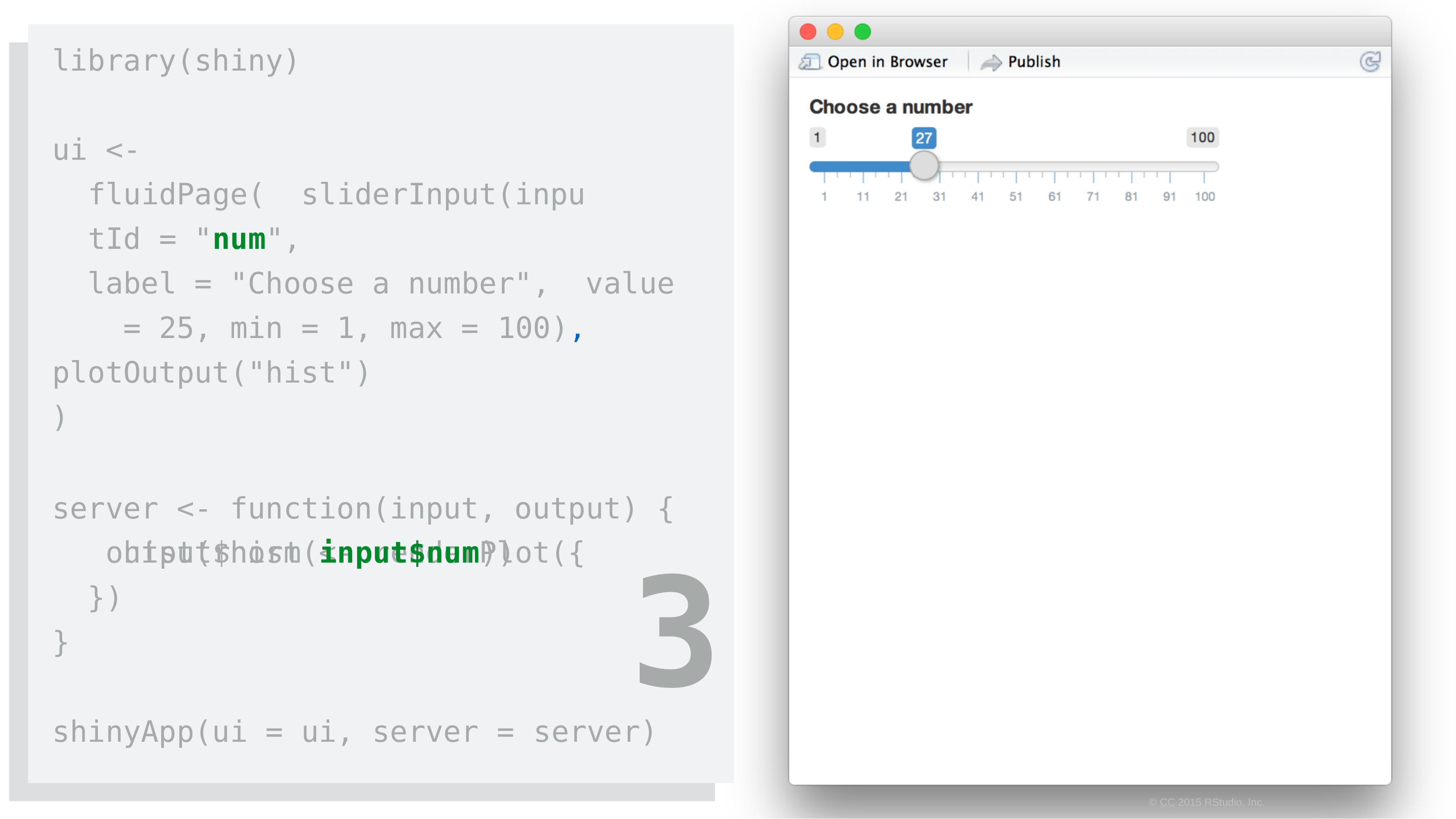

# library(shiny)

ui <- fluidPage(  sliderInput(inputId = "num",
label = "Choose a number",  value = 25, min = 1, max = 100),
plotOutput("hist")
)

server <- function(input, output) {  output$hist <- renderPlot({

hist(rnorm(input$num))
})
3
}
shinyApp(ui = ui, server = server)
© CC 2015 RStudio, Inc.